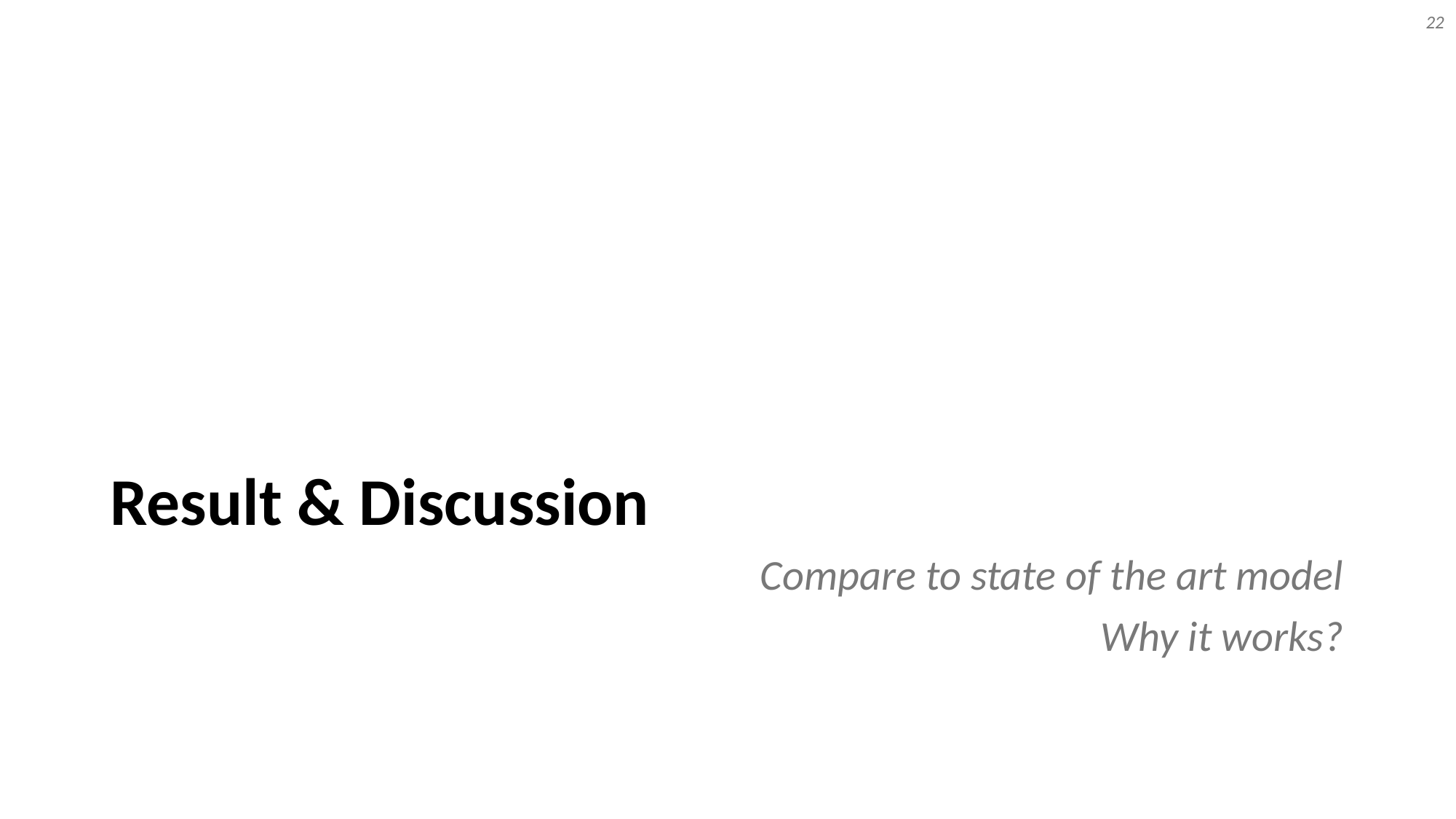

22
# Result & Discussion
Compare to state of the art model
Why it works?